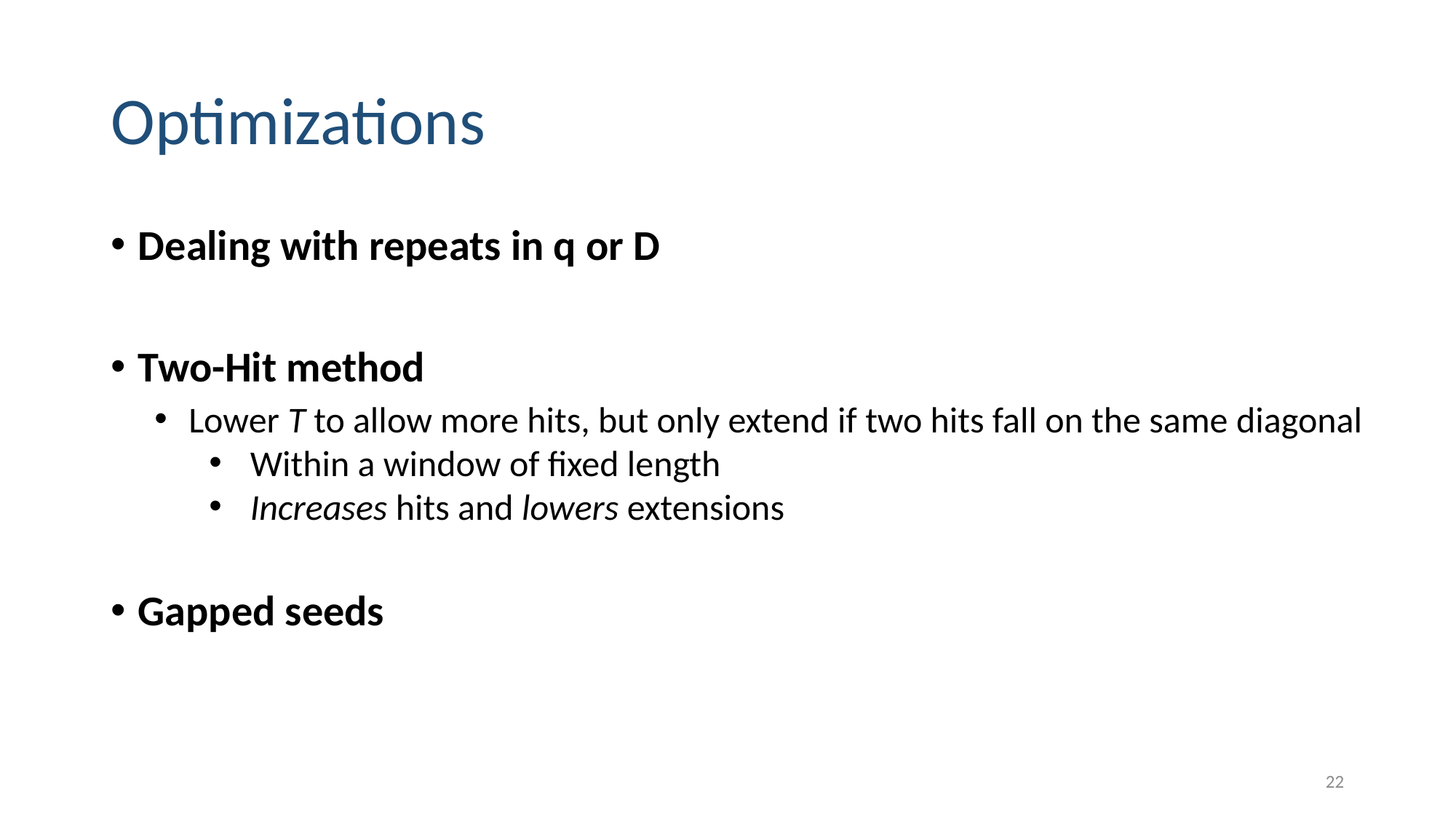

# Optimizations
Dealing with repeats in q or D

Two-Hit method

Gapped seeds
Lower T to allow more hits, but only extend if two hits fall on the same diagonal
Within a window of fixed length
Increases hits and lowers extensions

22